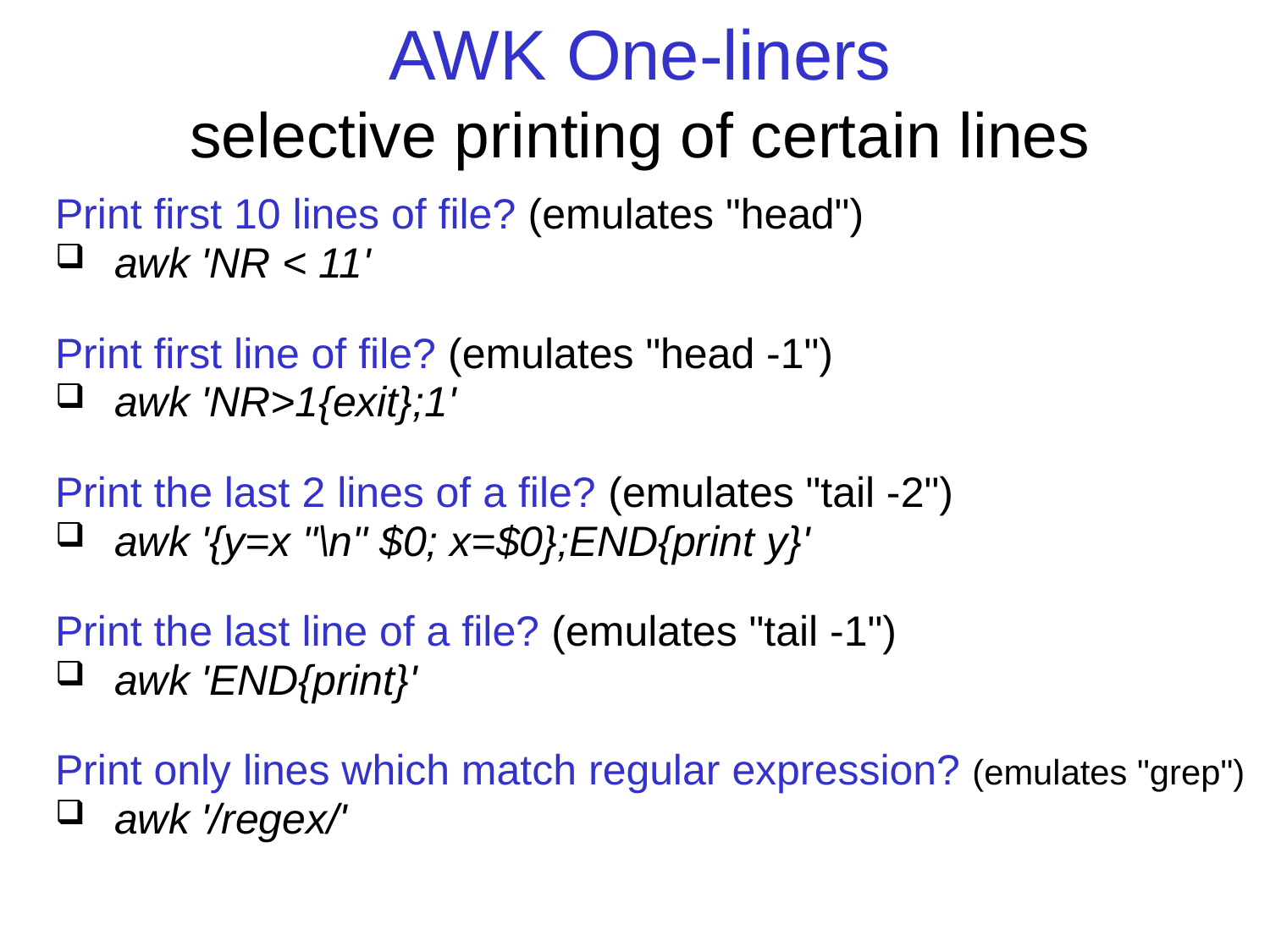

# AWK One-liners selective printing of certain lines
Print first 10 lines of file? (emulates "head")
 awk 'NR < 11'

Print first line of file? (emulates "head -1")
 awk 'NR>1{exit};1'

Print the last 2 lines of a file? (emulates "tail -2")
 awk '{y=x "\n" $0; x=$0};END{print y}'

Print the last line of a file? (emulates "tail -1")
 awk 'END{print}'

Print only lines which match regular expression? (emulates "grep")
 awk '/regex/'